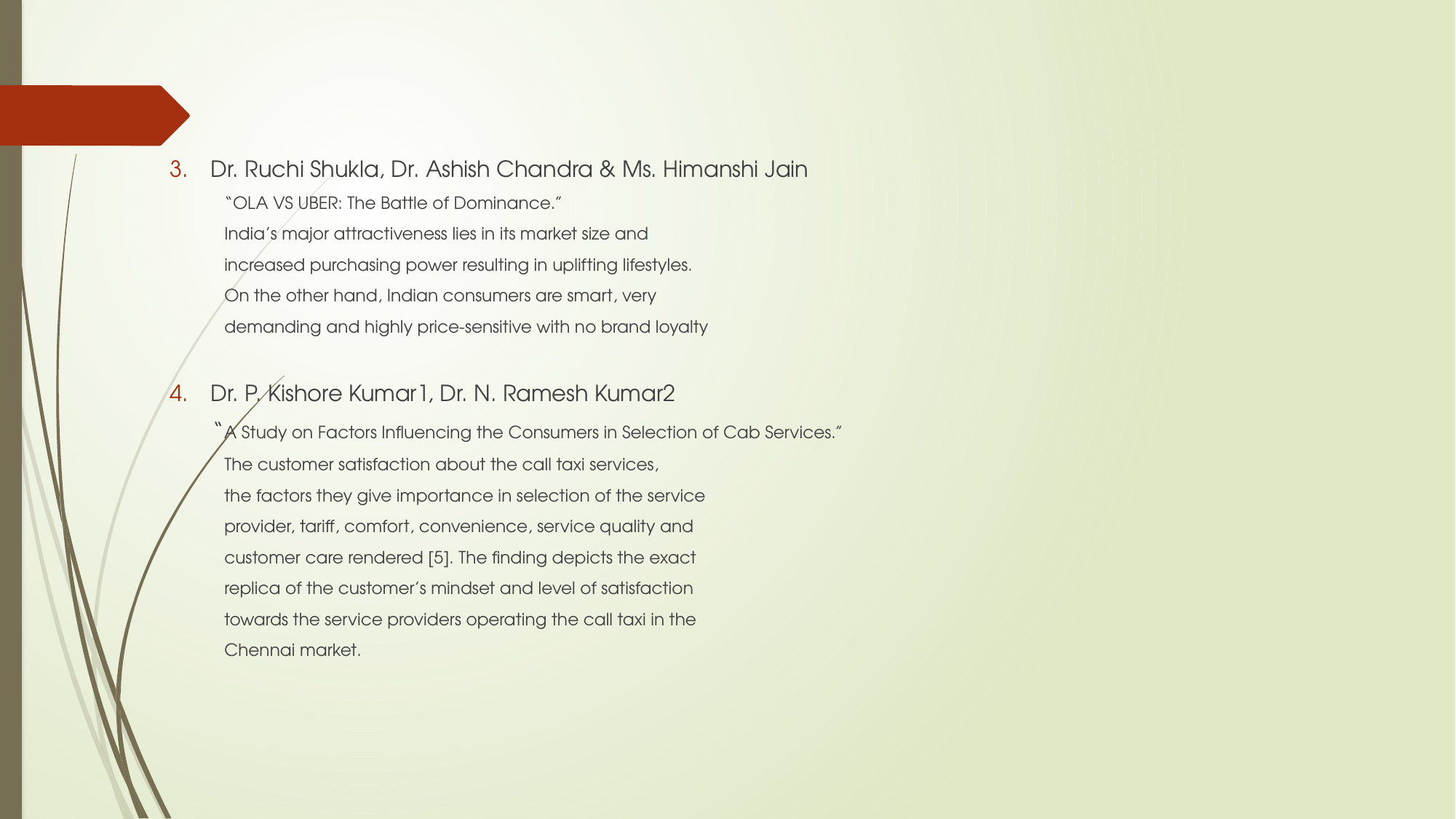

Dr. Ruchi Shukla, Dr. Ashish Chandra & Ms. Himanshi Jain
“OLA VS UBER: The Battle of Dominance.”
India’s major attractiveness lies in its market size and
increased purchasing power resulting in uplifting lifestyles.
On the other hand, Indian consumers are smart, very
demanding and highly price-sensitive with no brand loyalty

Dr. P. Kishore Kumar1, Dr. N. Ramesh Kumar2
       “A Study on Factors Influencing the Consumers in Selection of Cab Services.”
The customer satisfaction about the call taxi services,
the factors they give importance in selection of the service
provider, tariff, comfort, convenience, service quality and
customer care rendered [5]. The finding depicts the exact
replica of the customer’s mindset and level of satisfaction
towards the service providers operating the call taxi in the
Chennai market.